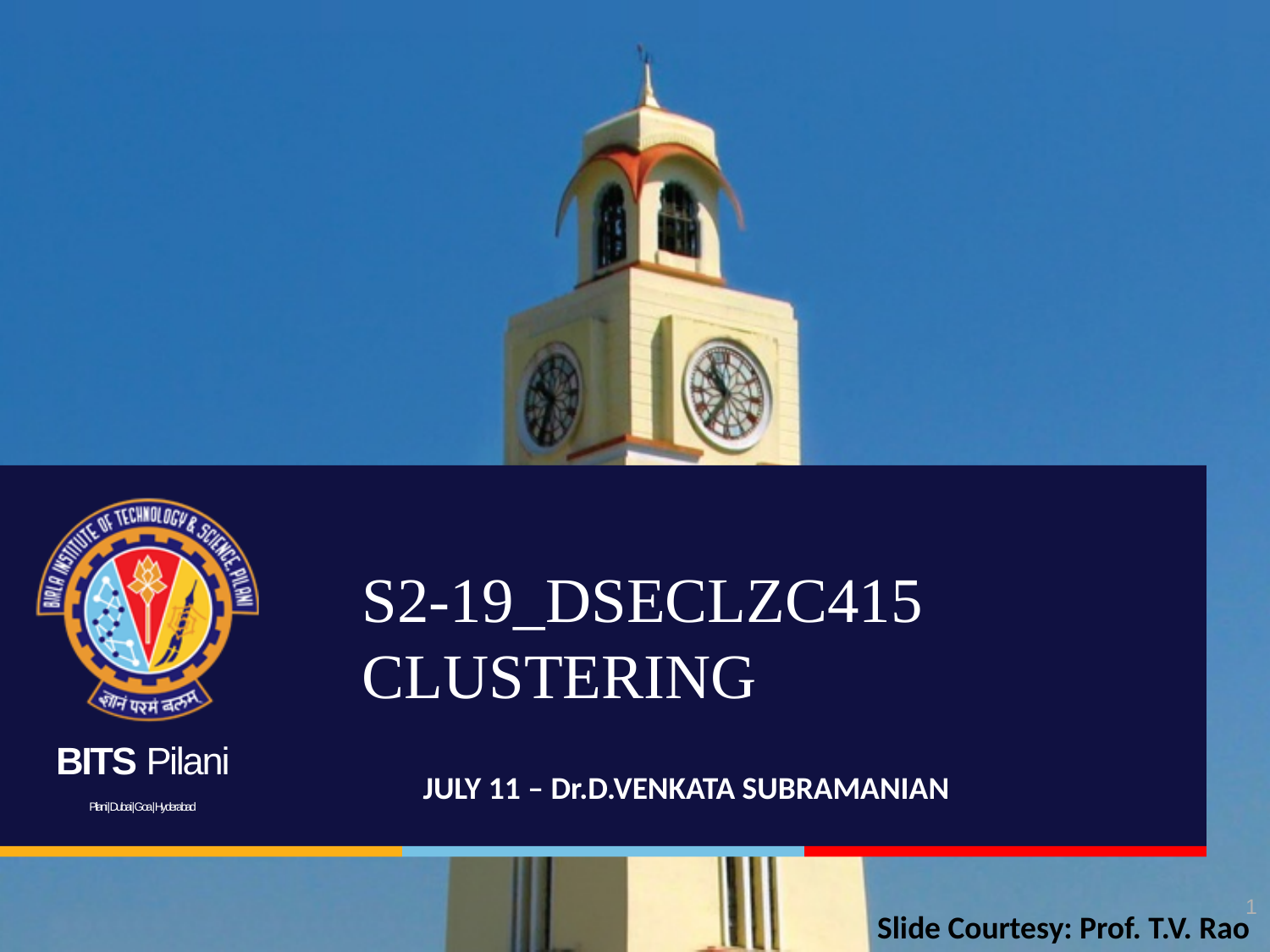

# S2-19_DSECLZC415 CLUSTERING
JULY 11 – Dr.D.VENKATA SUBRAMANIAN
1
Slide Courtesy: Prof. T.V. Rao